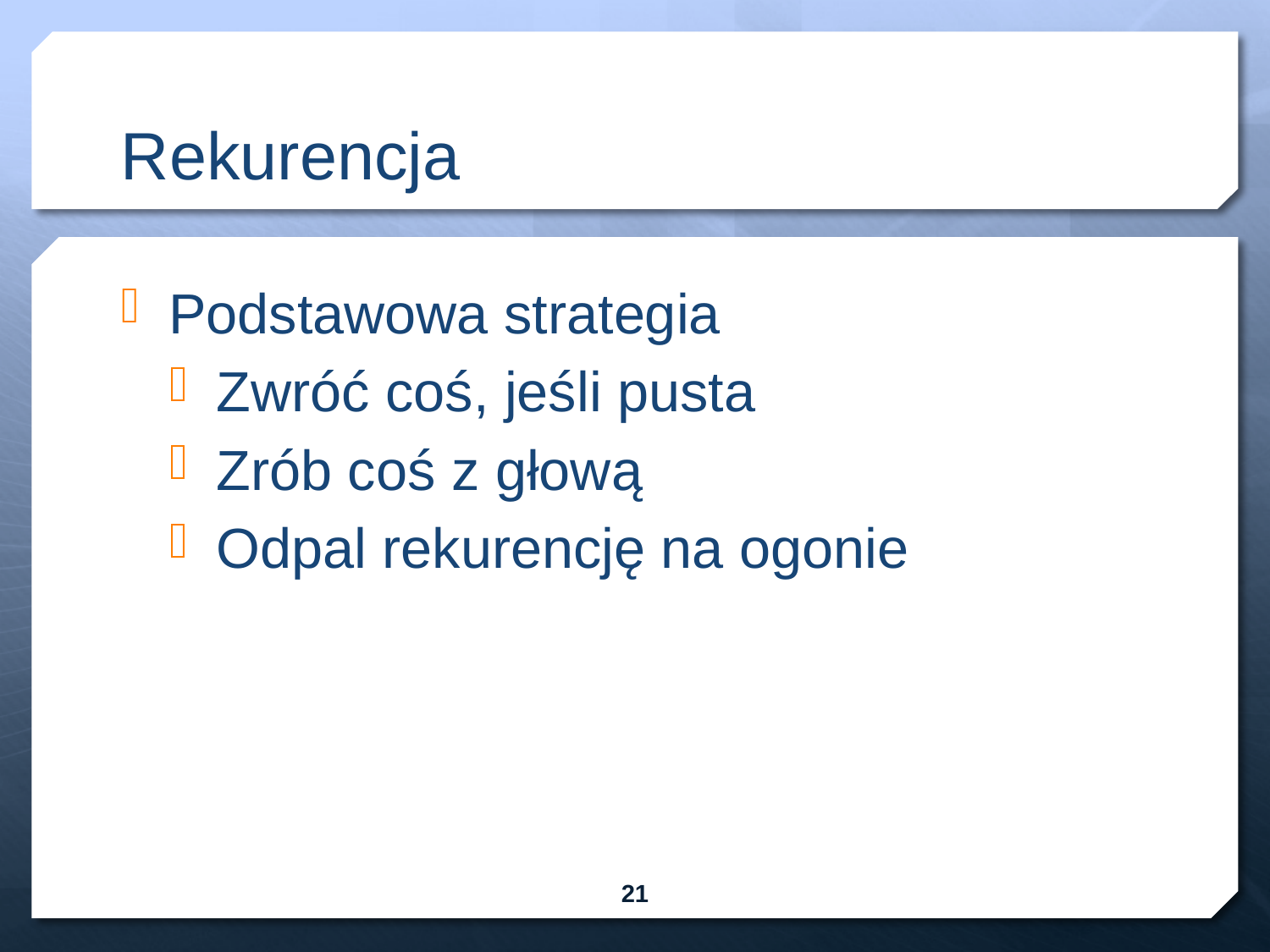

# Rekurencja
Podstawowa strategia
Zwróć coś, jeśli pusta
Zrób coś z głową
Odpal rekurencję na ogonie
21